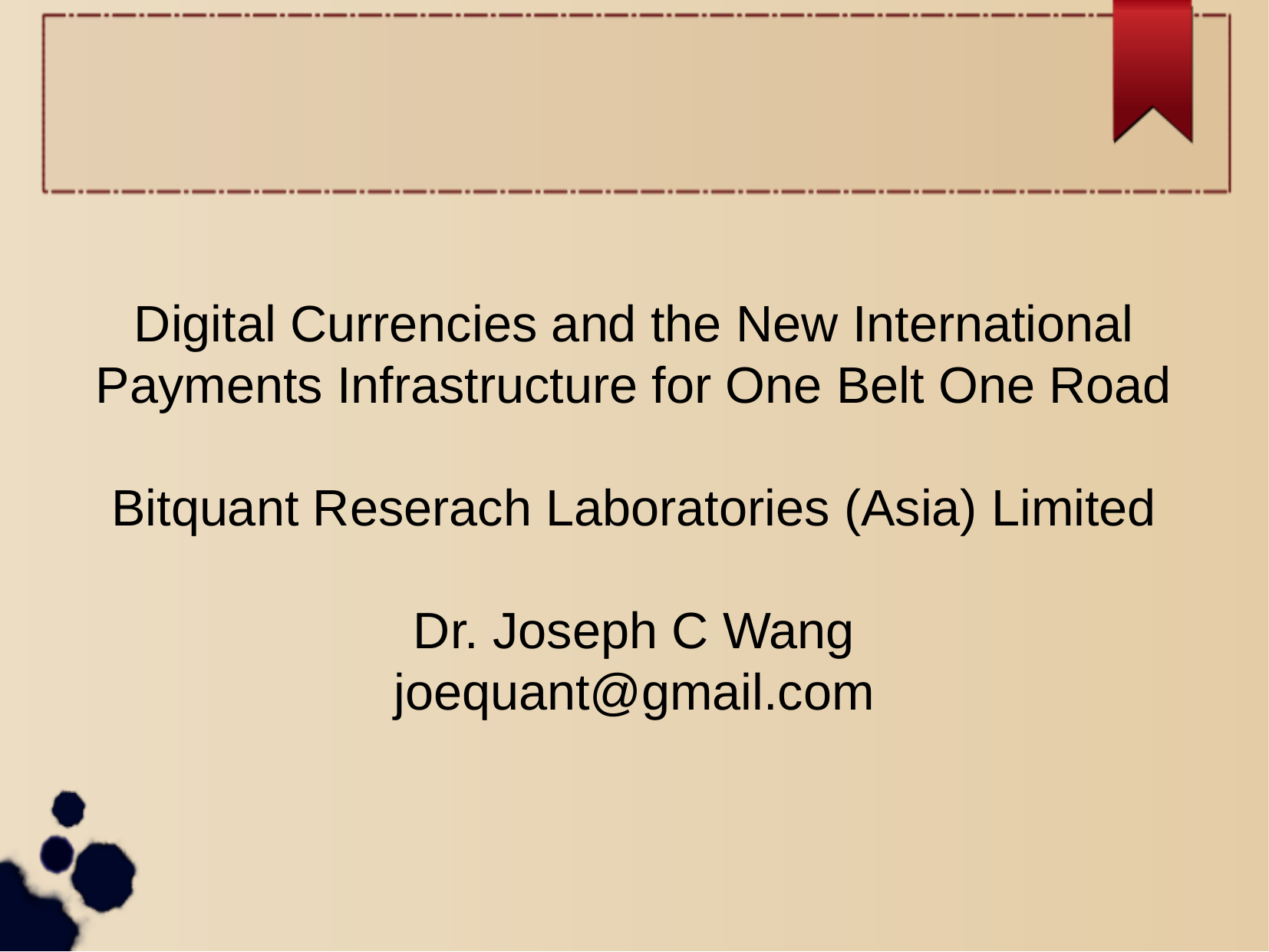

Digital Currencies and the New International Payments Infrastructure for One Belt One Road

Bitquant Reserach Laboratories (Asia) Limited

Dr. Joseph C Wang
joequant@gmail.com